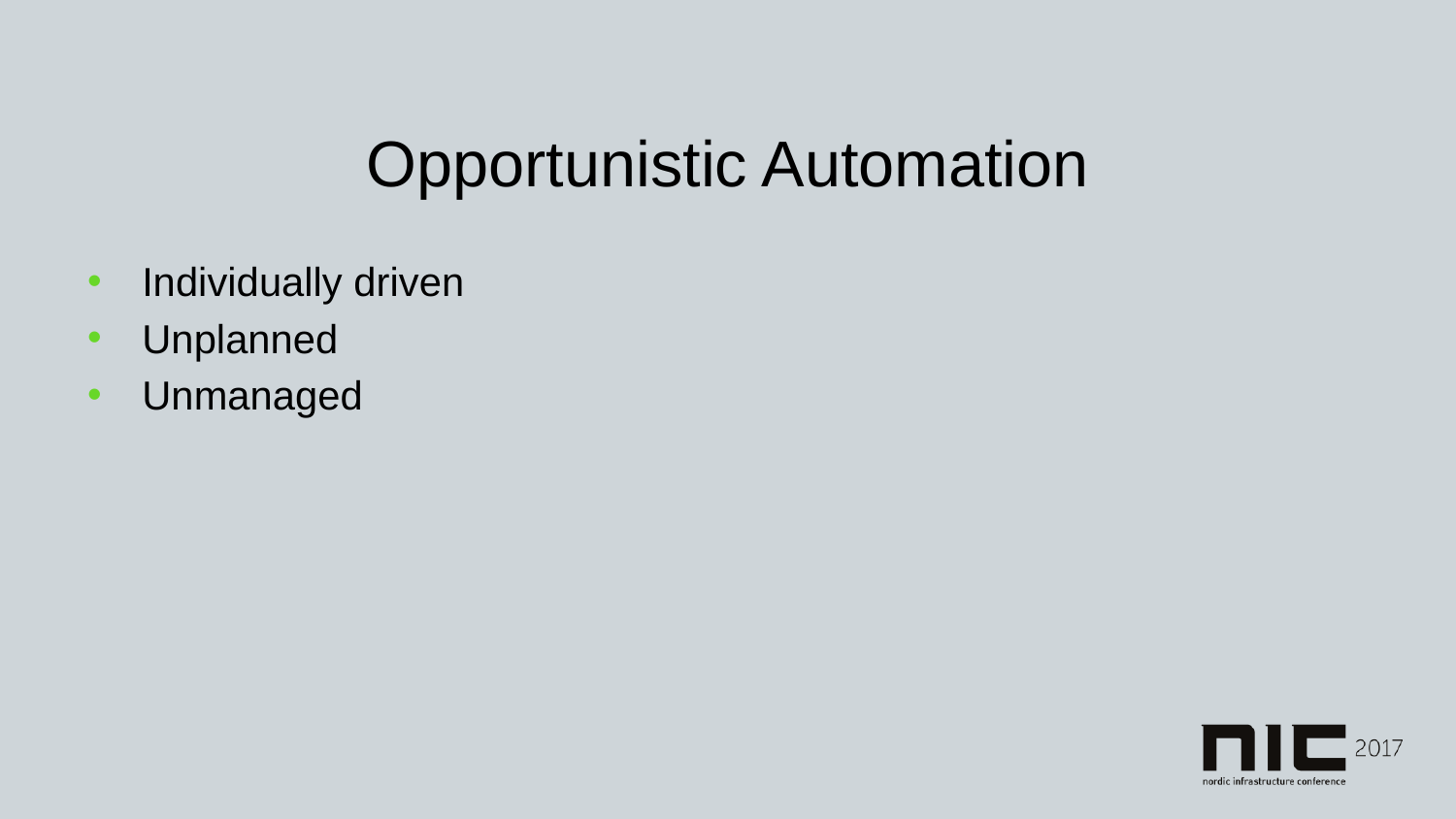

# Opportunistic Automation
Individually driven
Unplanned
Unmanaged